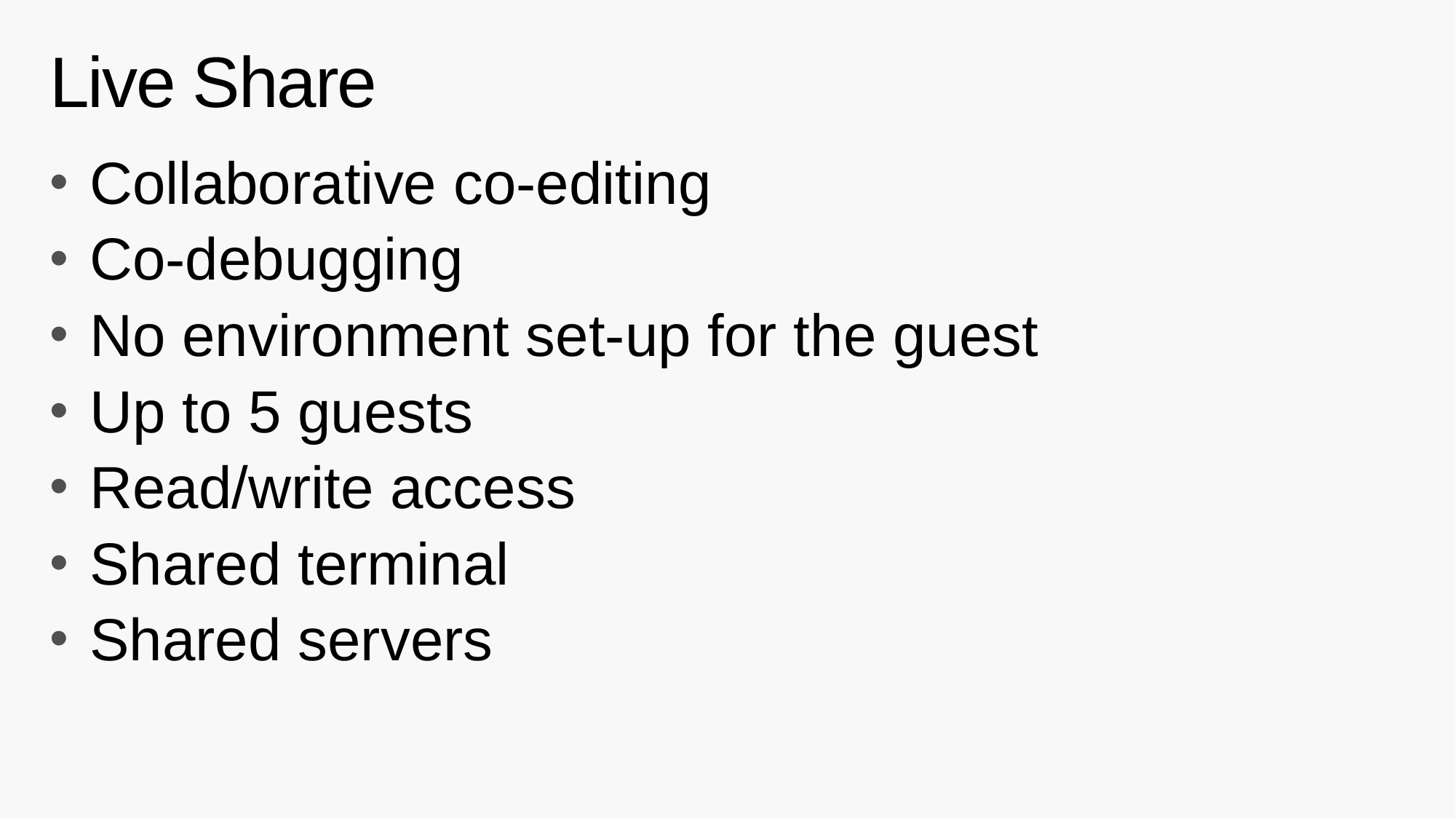

# Live Share
Collaborative co-editing
Co-debugging
No environment set-up for the guest
Up to 5 guests
Read/write access
Shared terminal
Shared servers